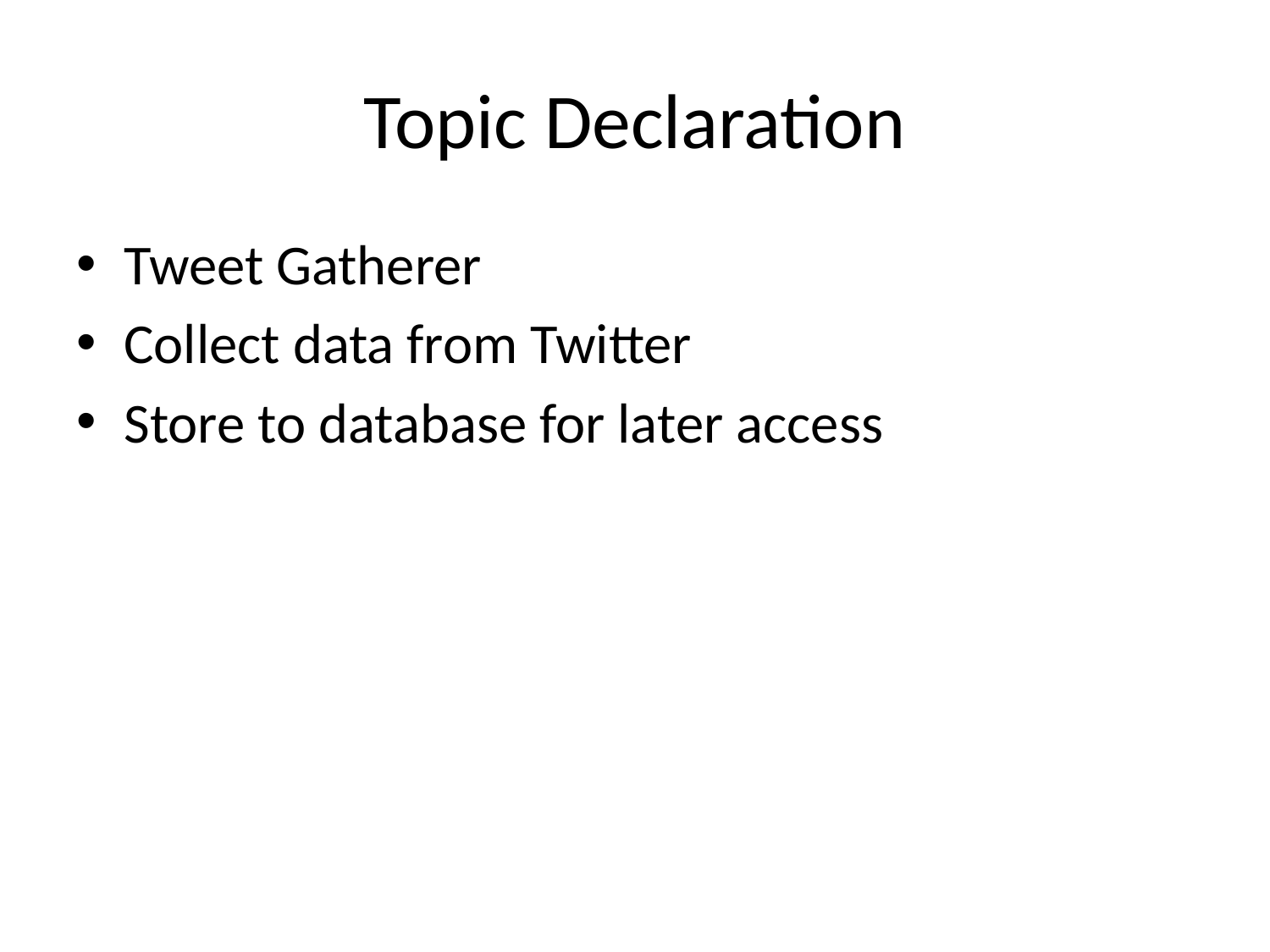

# Topic Declaration
Tweet Gatherer
Collect data from Twitter
Store to database for later access